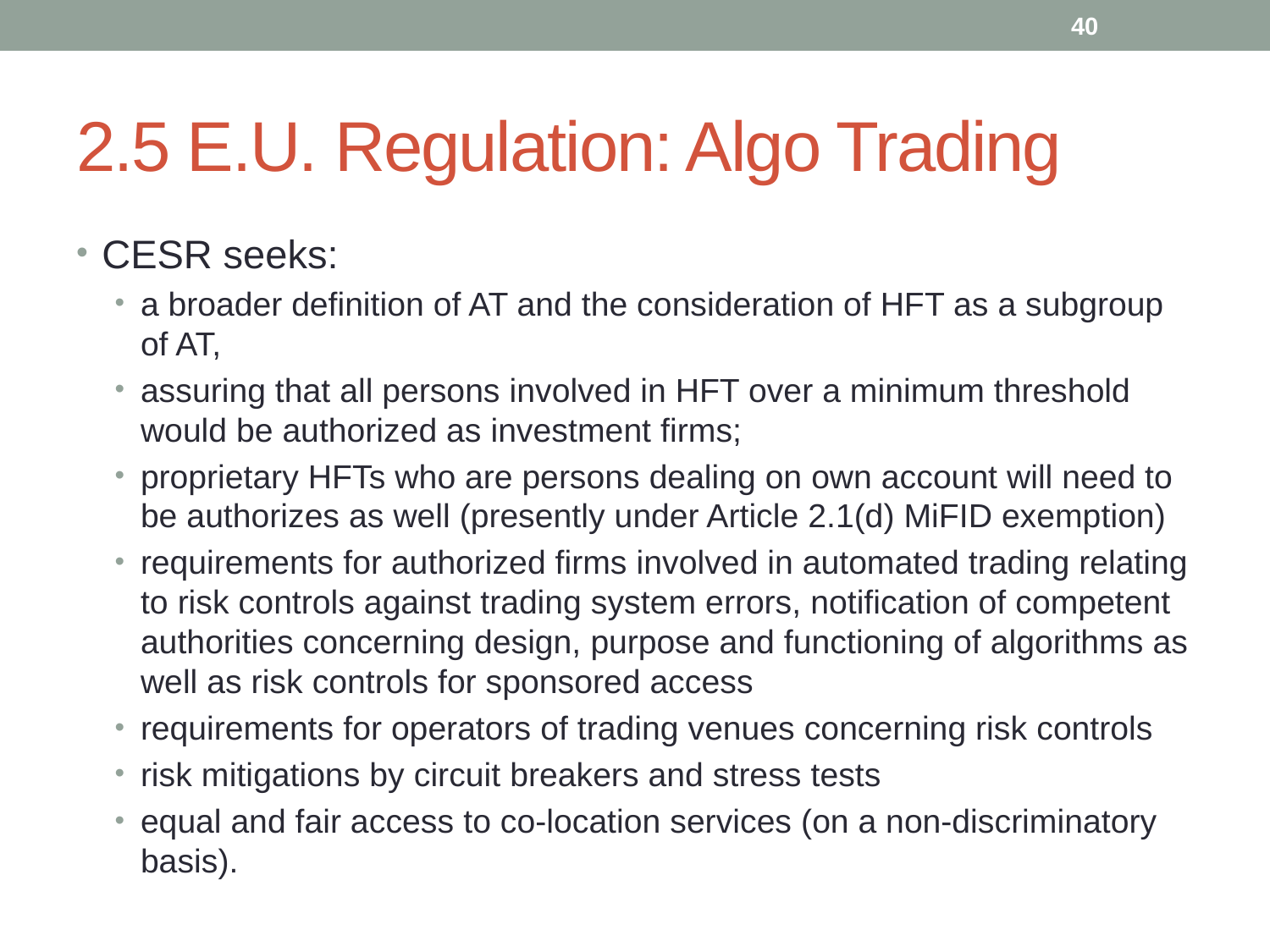

40
# 2.5 E.U. Regulation: Algo Trading
CESR seeks:
a broader definition of AT and the consideration of HFT as a subgroup of AT,
assuring that all persons involved in HFT over a minimum threshold would be authorized as investment firms;
proprietary HFTs who are persons dealing on own account will need to be authorizes as well (presently under Article 2.1(d) MiFID exemption)
requirements for authorized firms involved in automated trading relating to risk controls against trading system errors, notification of competent authorities concerning design, purpose and functioning of algorithms as well as risk controls for sponsored access
requirements for operators of trading venues concerning risk controls
risk mitigations by circuit breakers and stress tests
equal and fair access to co-location services (on a non-discriminatory basis).